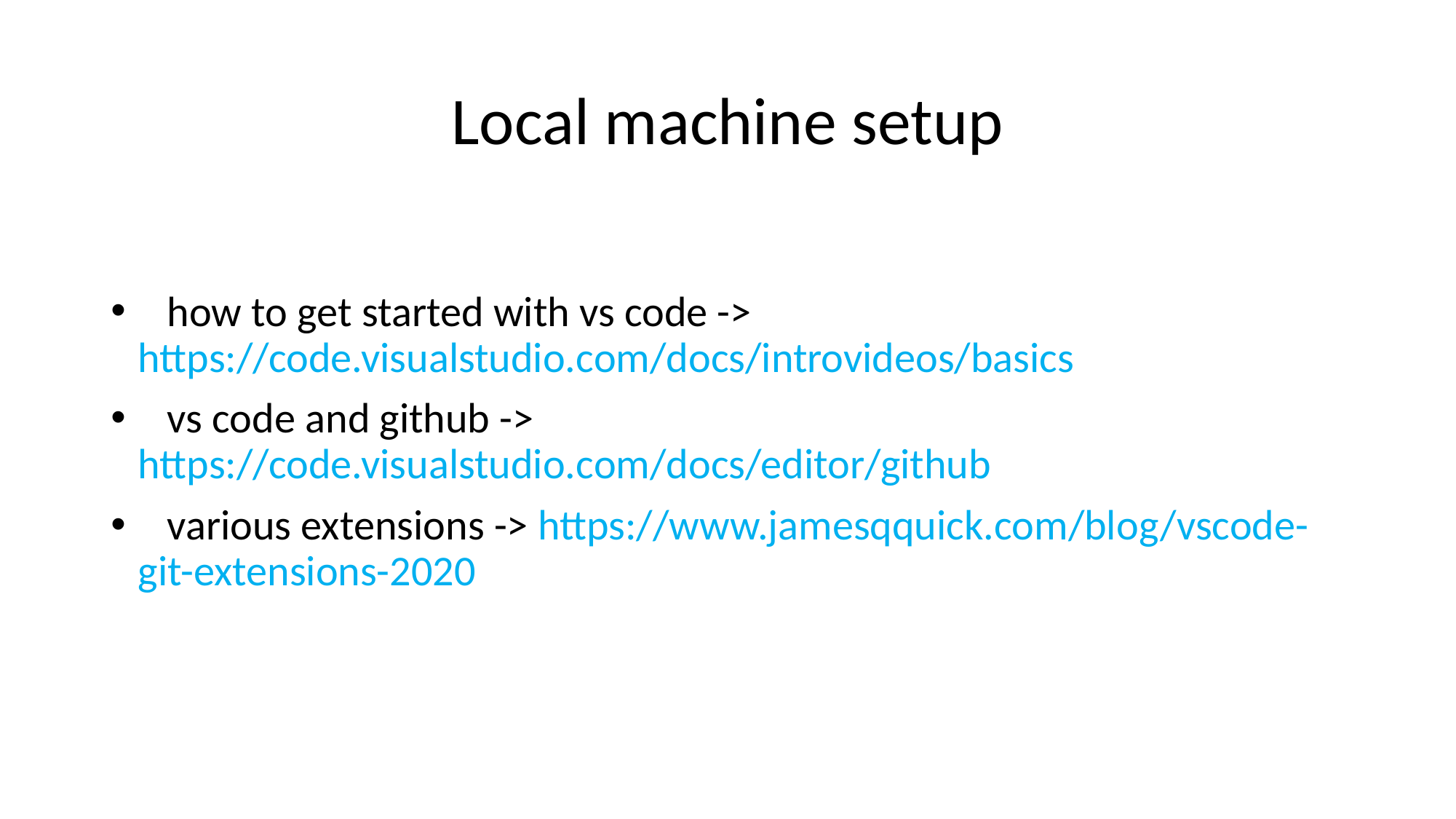

# Local machine setup

   how to get started with vs code -> https://code.visualstudio.com/docs/introvideos/basics
   vs code and github ->  https://code.visualstudio.com/docs/editor/github
   various extensions -> https://www.jamesqquick.com/blog/vscode-git-extensions-2020